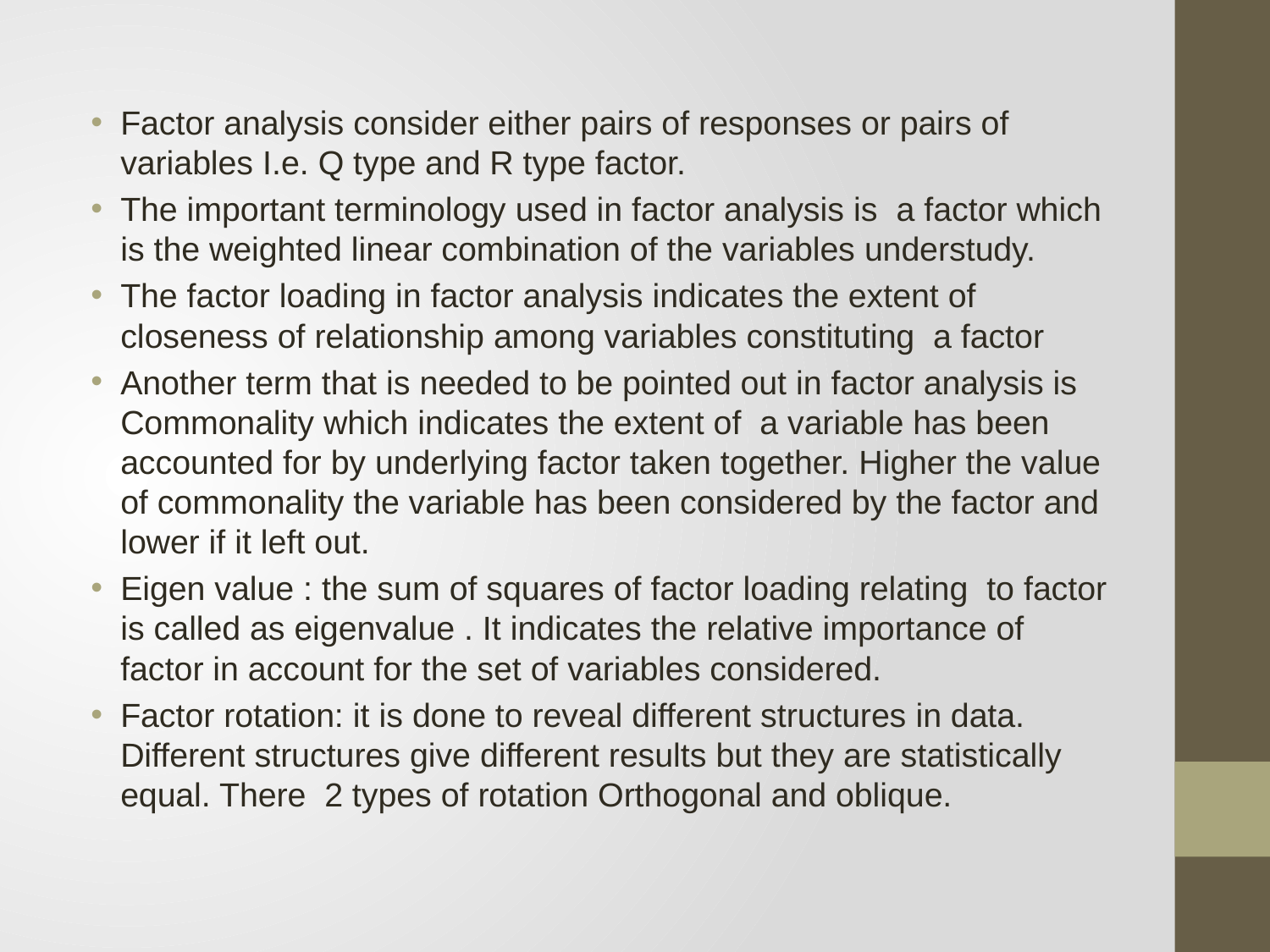

Factor analysis consider either pairs of responses or pairs of variables I.e. Q type and R type factor.
The important terminology used in factor analysis is  a factor which is the weighted linear combination of the variables understudy.
The factor loading in factor analysis indicates the extent of closeness of relationship among variables constituting  a factor
Another term that is needed to be pointed out in factor analysis is Commonality which indicates the extent of  a variable has been accounted for by underlying factor taken together. Higher the value of commonality the variable has been considered by the factor and lower if it left out.
Eigen value : the sum of squares of factor loading relating  to factor is called as eigenvalue . It indicates the relative importance of factor in account for the set of variables considered.
Factor rotation: it is done to reveal different structures in data. Different structures give different results but they are statistically equal. There  2 types of rotation Orthogonal and oblique.